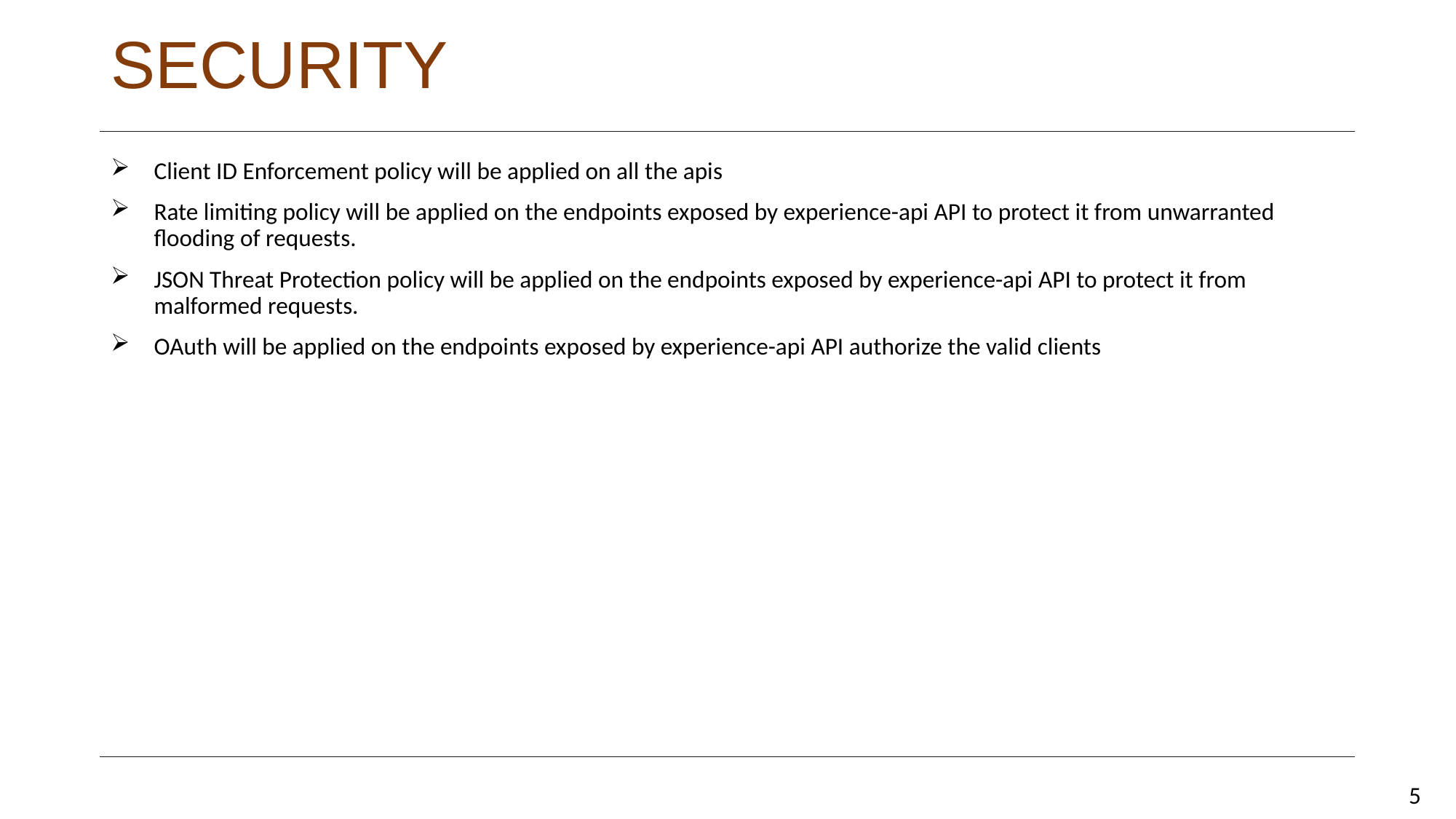

# SECURITY
Client ID Enforcement policy will be applied on all the apis
Rate limiting policy will be applied on the endpoints exposed by experience-api API to protect it from unwarranted flooding of requests.
JSON Threat Protection policy will be applied on the endpoints exposed by experience-api API to protect it from malformed requests.
OAuth will be applied on the endpoints exposed by experience-api API authorize the valid clients

5